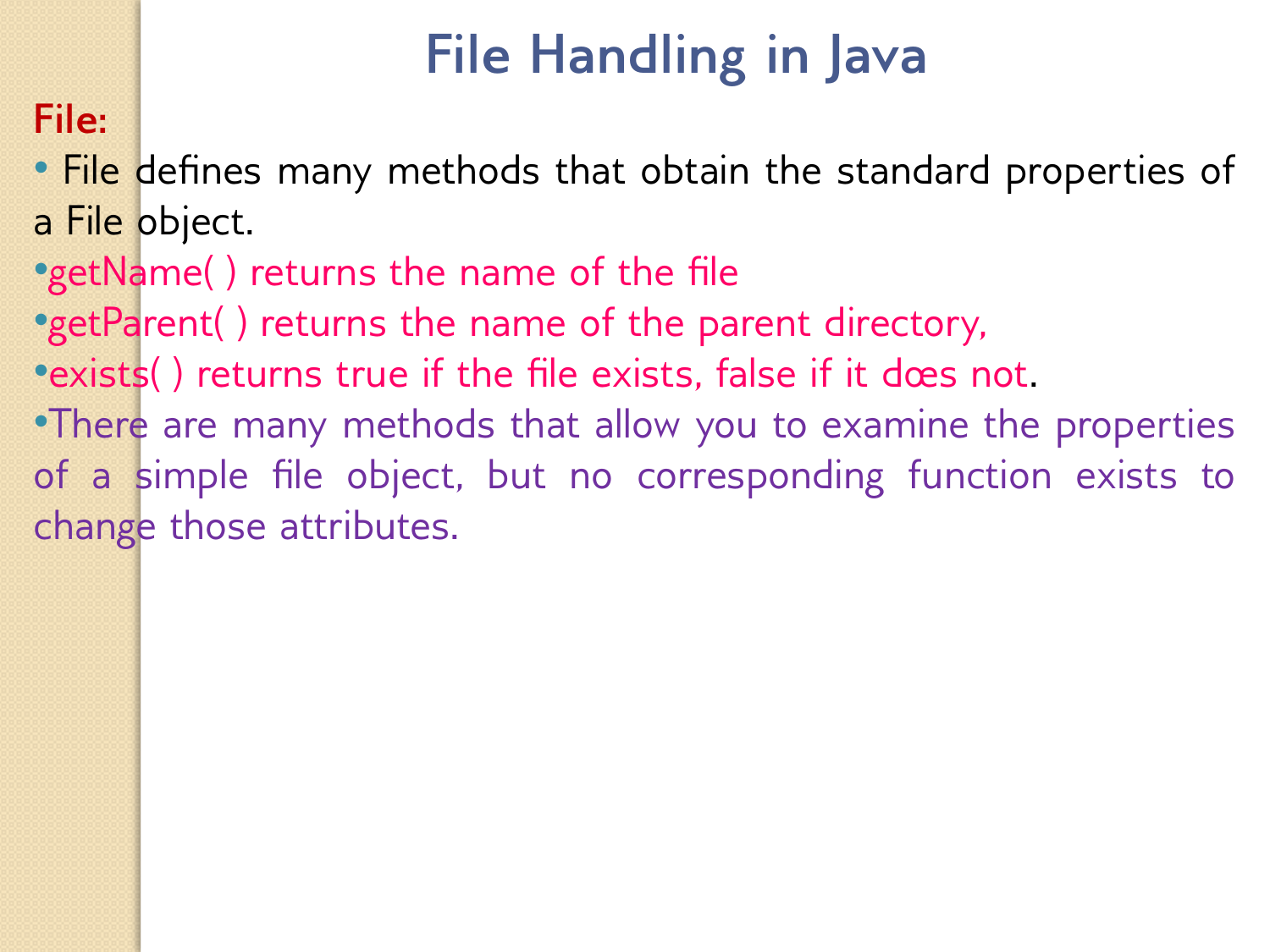

File Handling in Java
File:
 File defines many methods that obtain the standard properties of a File object.
getName( ) returns the name of the file
getParent( ) returns the name of the parent directory,
exists( ) returns true if the file exists, false if it does not.
There are many methods that allow you to examine the properties of a simple file object, but no corresponding function exists to change those attributes.